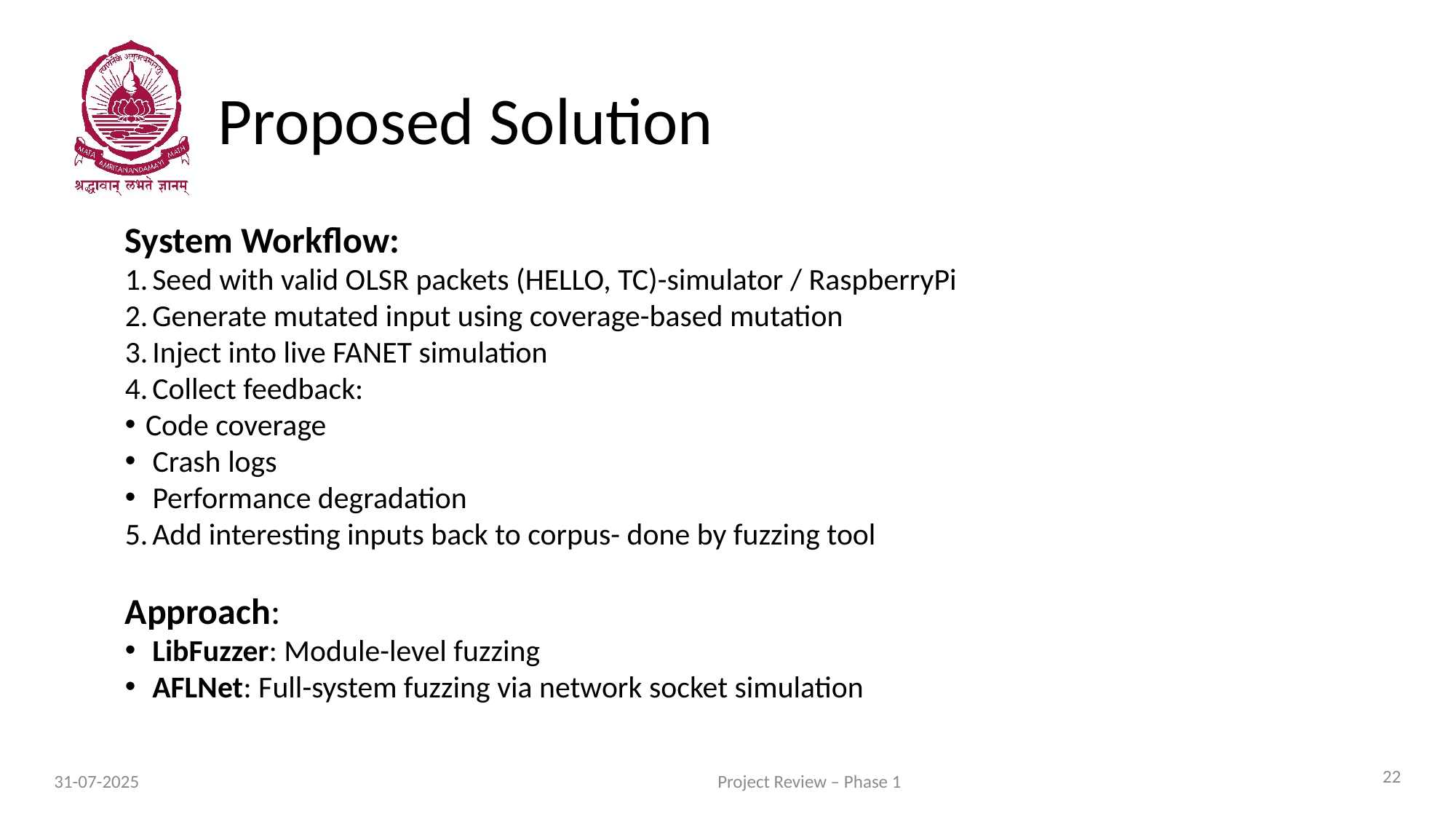

# Proposed Solution
System Workflow:
Seed with valid OLSR packets (HELLO, TC)-simulator / RaspberryPi
Generate mutated input using coverage-based mutation
Inject into live FANET simulation
Collect feedback:
Code coverage
 Crash logs
 Performance degradation
Add interesting inputs back to corpus- done by fuzzing tool

Approach:
LibFuzzer: Module-level fuzzing
AFLNet: Full-system fuzzing via network socket simulation

22
Project Review – Phase 1
31-07-2025